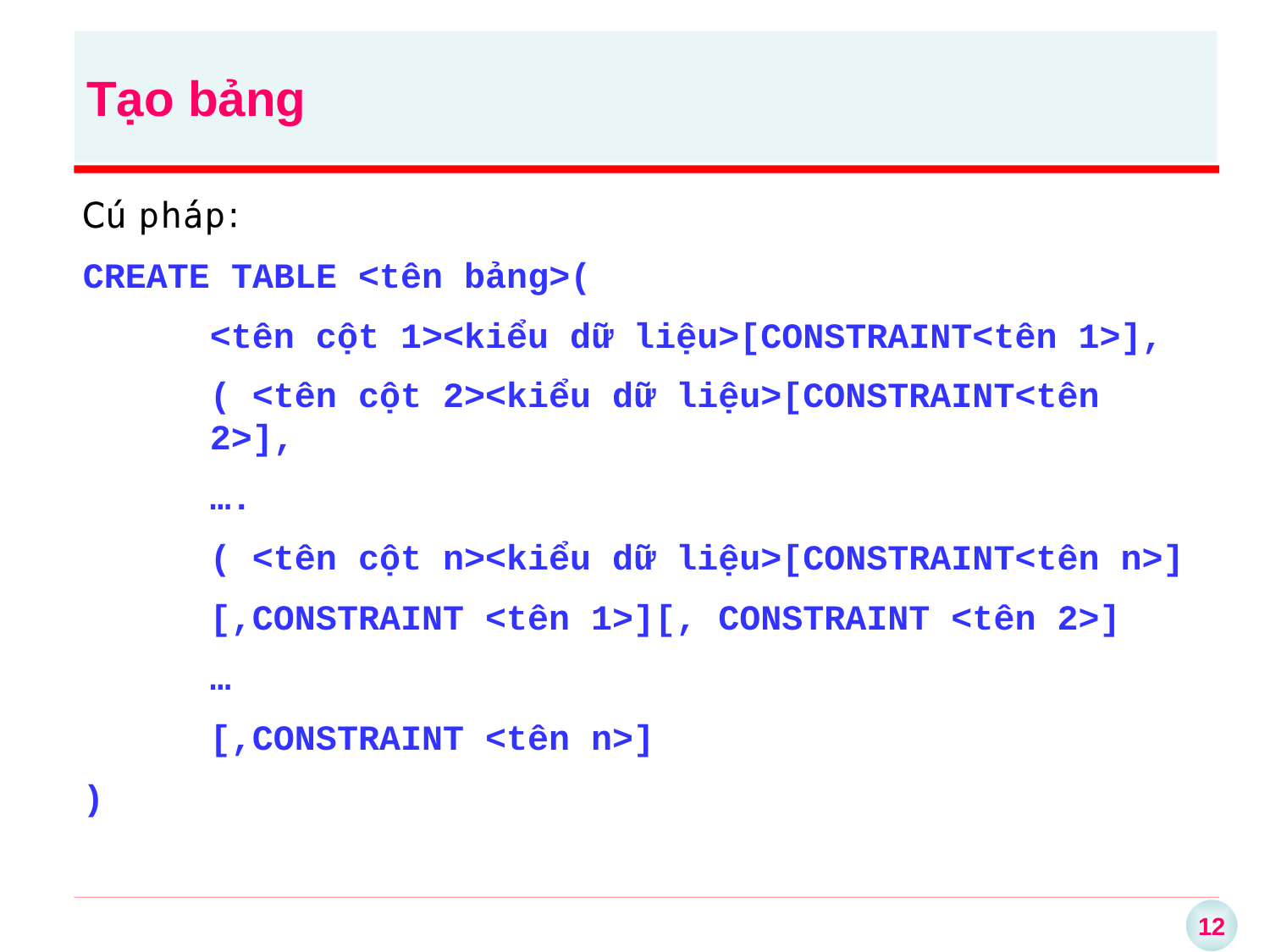

Tạo bảng
Cú pháp:
CREATE TABLE <tên bảng>(
	<tên cột 1><kiểu dữ liệu>[CONSTRAINT<tên 1>],
	( <tên cột 2><kiểu dữ liệu>[CONSTRAINT<tên 	2>],
	….
	( <tên cột n><kiểu dữ liệu>[CONSTRAINT<tên n>]
	[,CONSTRAINT <tên 1>][, CONSTRAINT <tên 2>]
	…
	[,CONSTRAINT <tên n>]
)